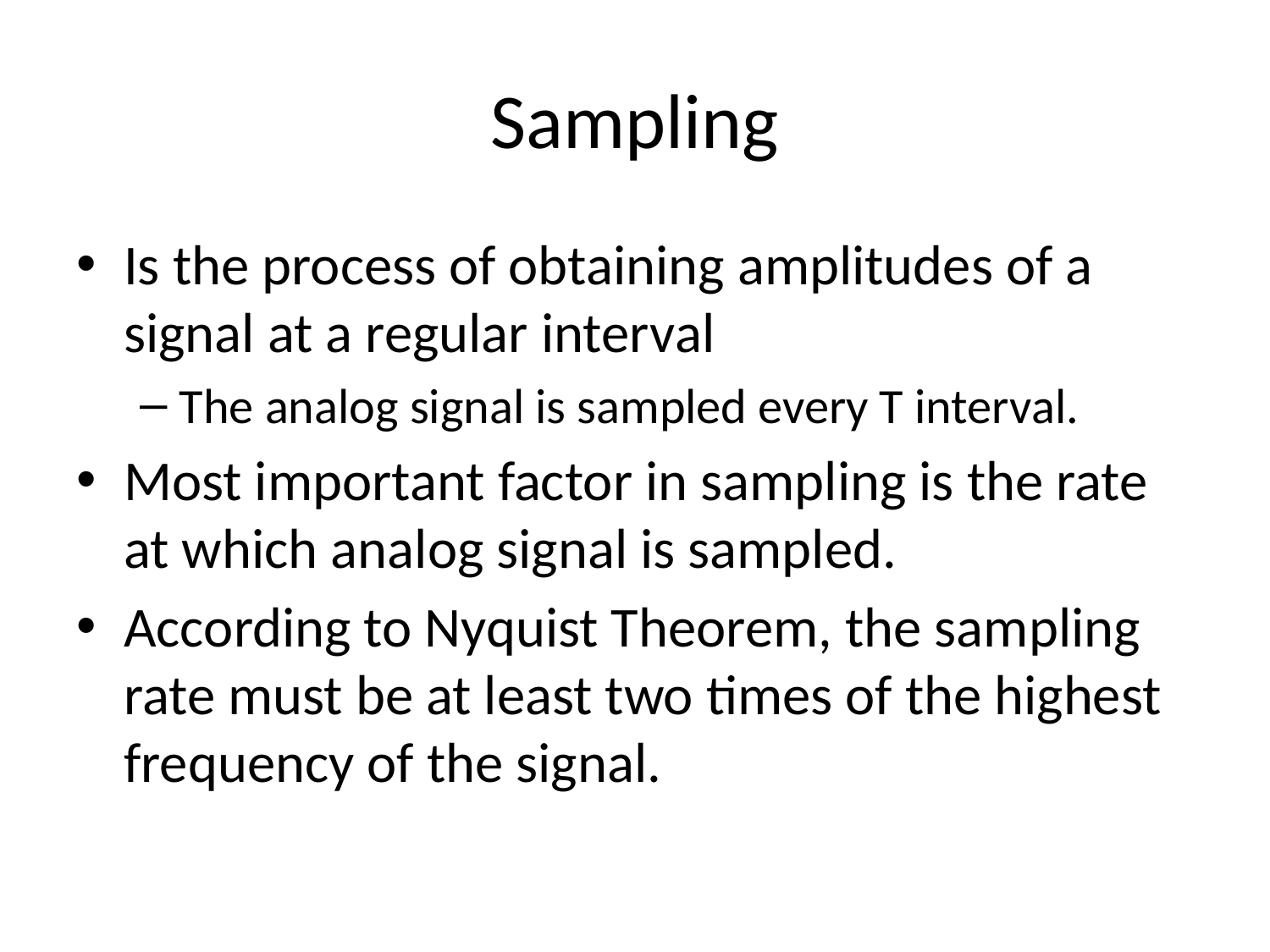

# Sampling
Is the process of obtaining amplitudes of a signal at a regular interval
The analog signal is sampled every T interval.
Most important factor in sampling is the rate at which analog signal is sampled.
According to Nyquist Theorem, the sampling rate must be at least two times of the highest frequency of the signal.